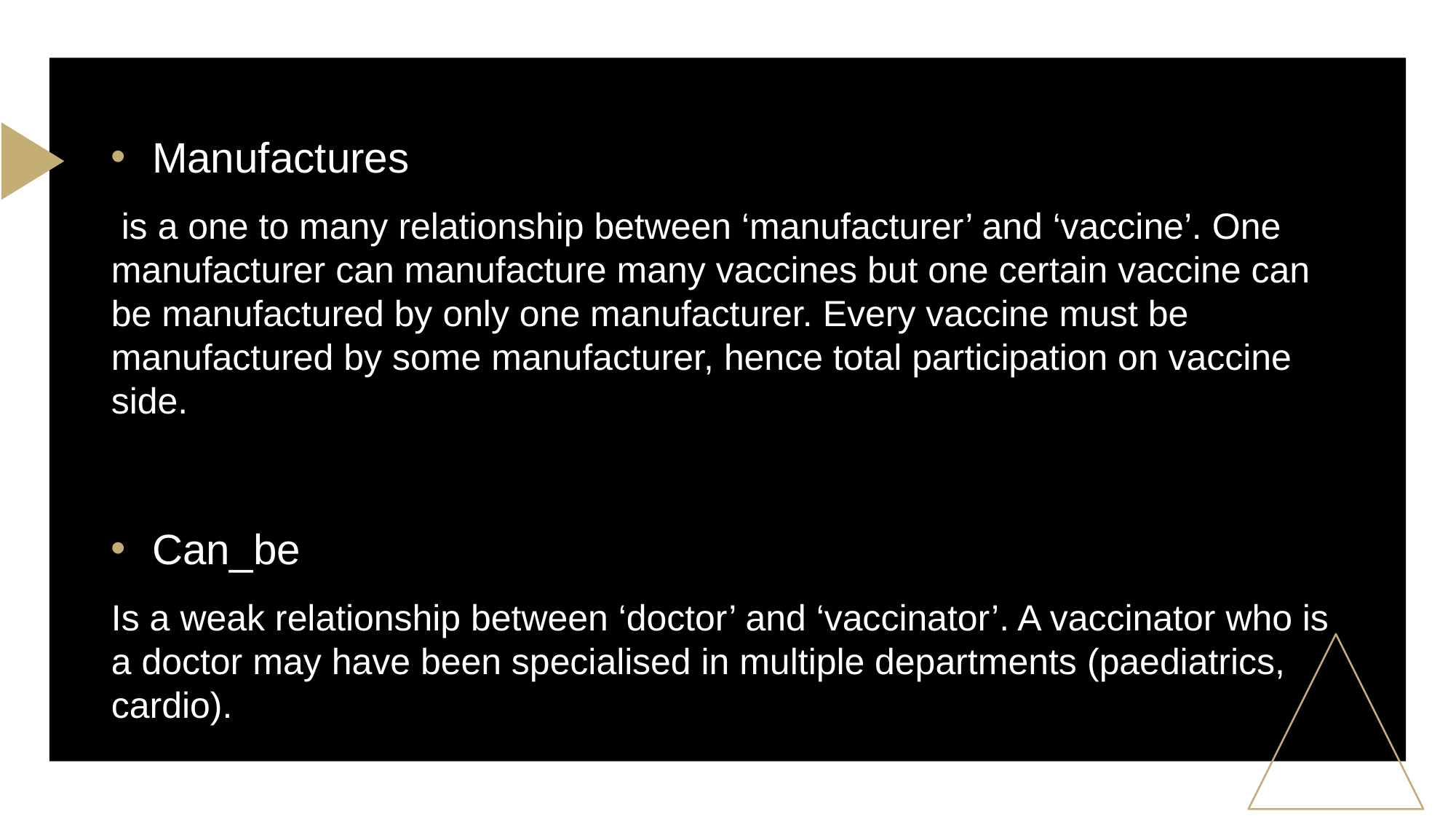

Manufactures
 is a one to many relationship between ‘manufacturer’ and ‘vaccine’. One manufacturer can manufacture many vaccines but one certain vaccine can be manufactured by only one manufacturer. Every vaccine must be manufactured by some manufacturer, hence total participation on vaccine side.

Can_be
Is a weak relationship between ‘doctor’ and ‘vaccinator’. A vaccinator who is a doctor may have been specialised in multiple departments (paediatrics, cardio).